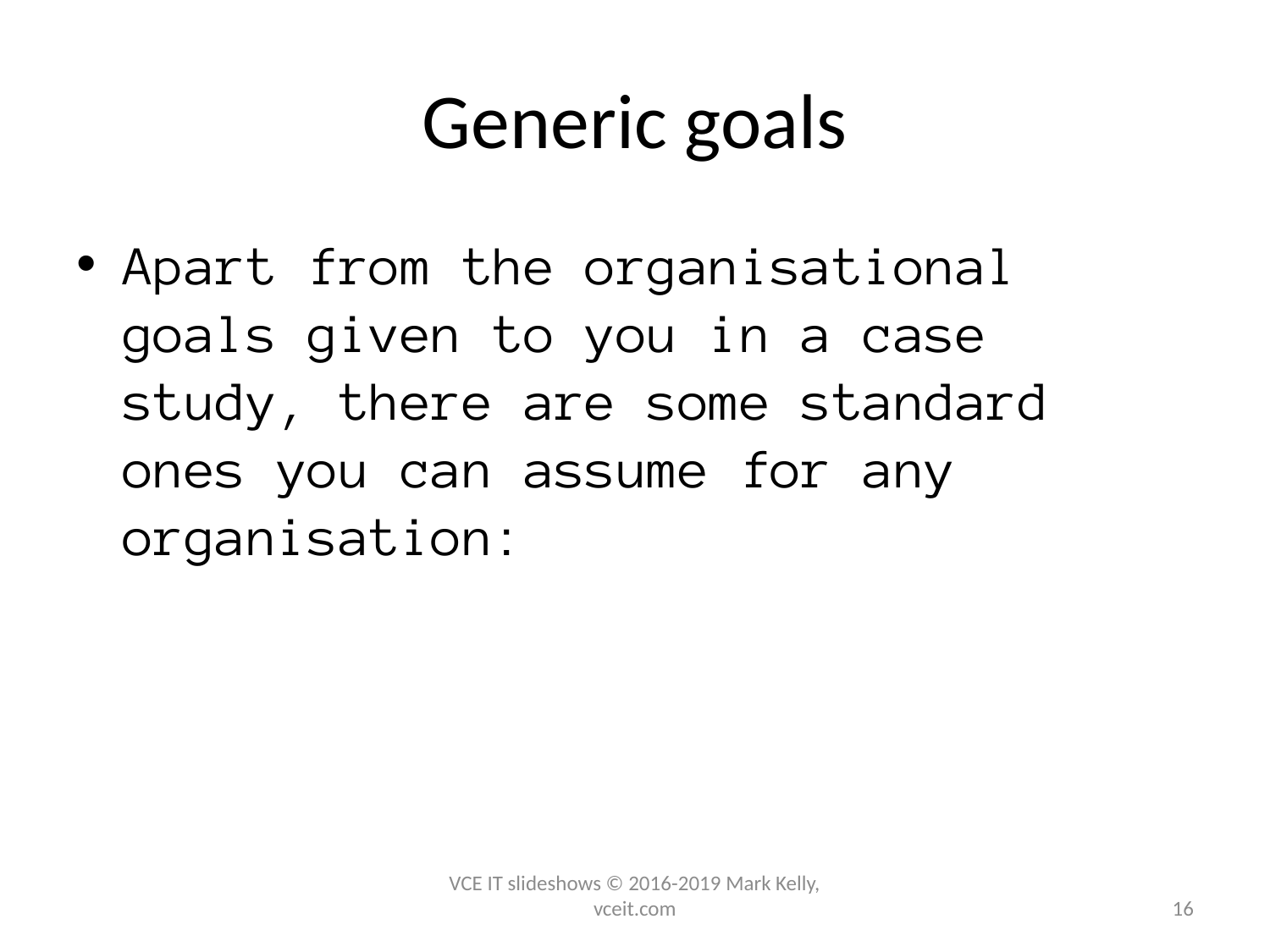

# Generic goals
Apart from the organisational goals given to you in a case study, there are some standard ones you can assume for any organisation:
VCE IT slideshows © 2016-2019 Mark Kelly, vceit.com

16